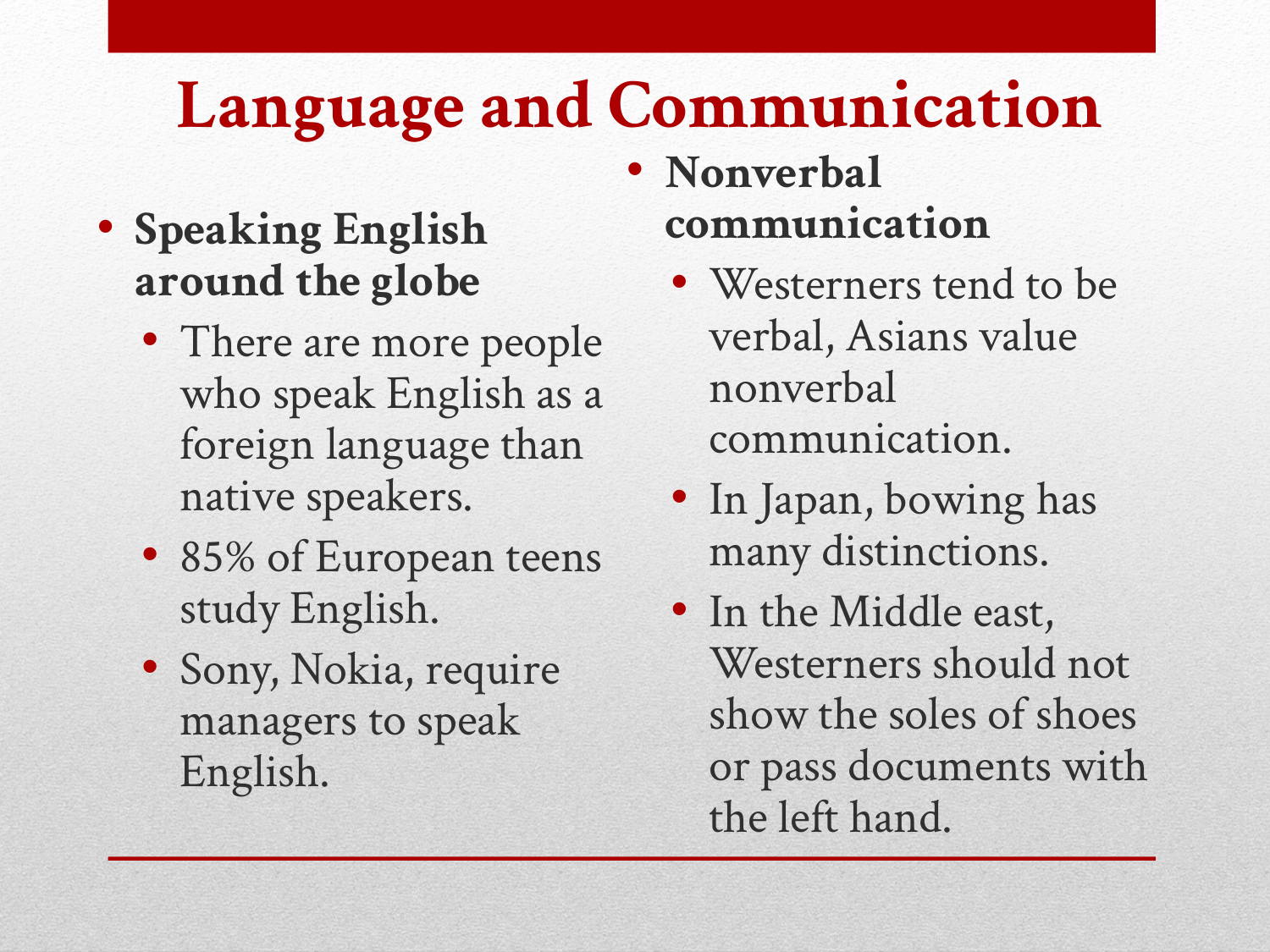

# Language and Communication
Nonverbal communication
Westerners tend to be verbal, Asians value nonverbal communication.
In Japan, bowing has many distinctions.
In the Middle east, Westerners should not show the soles of shoes or pass documents with the left hand.
Speaking English around the globe
There are more people who speak English as a foreign language than native speakers.
85% of European teens study English.
Sony, Nokia, require managers to speak English.